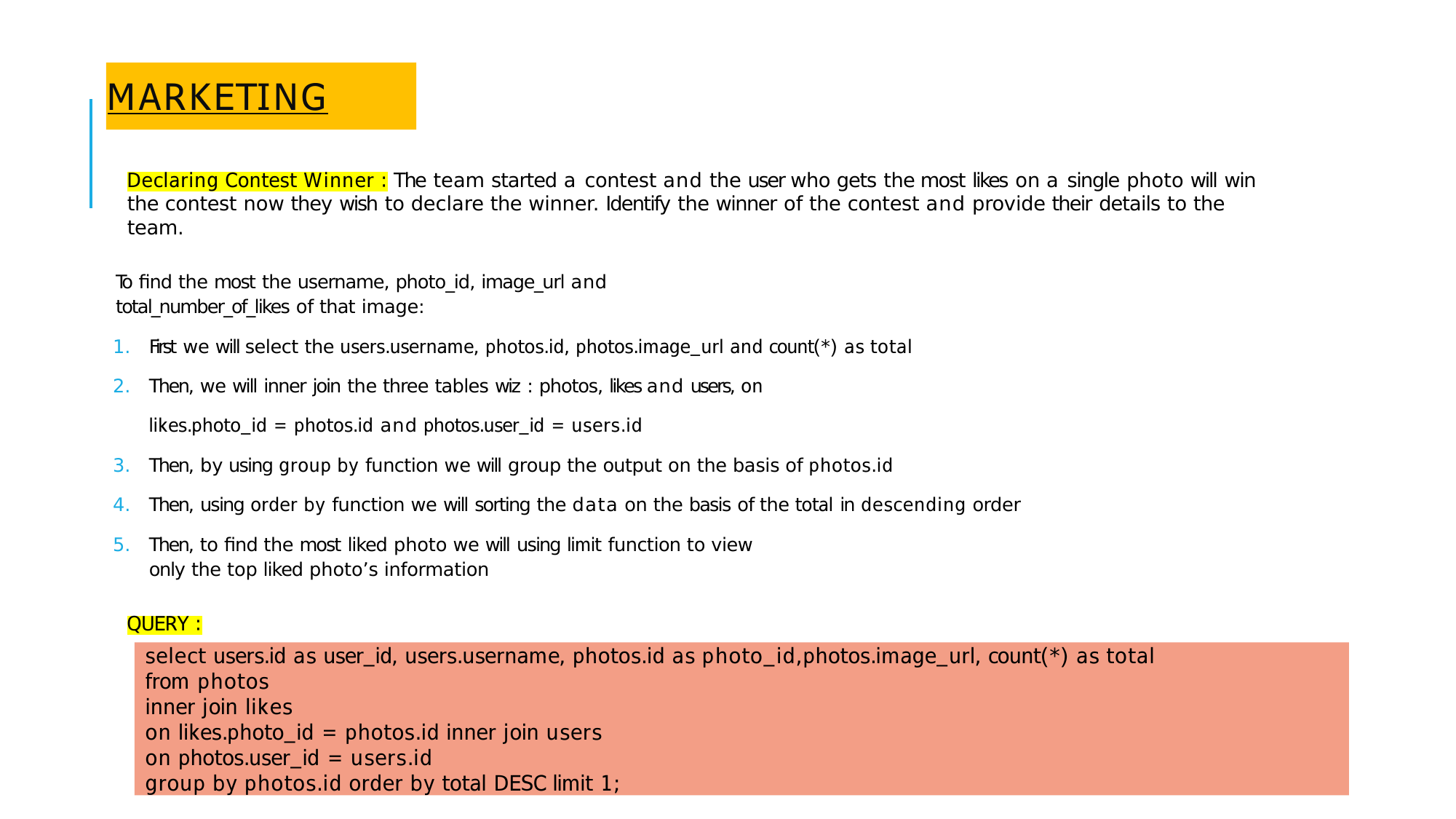

# Marketing
Declaring Contest Winner : The team started a contest and the user who gets the most likes on a single photo will win the contest now they wish to declare the winner. Identify the winner of the contest and provide their details to the team.

To find the most the username, photo_id, image_url and
total_number_of_likes of that image:
First we will select the users.username, photos.id, photos.image_url and count(*) as total
Then, we will inner join the three tables wiz : photos, likes and users, on
likes.photo_id = photos.id and photos.user_id = users.id
Then, by using group by function we will group the output on the basis of photos.id
Then, using order by function we will sorting the data on the basis of the total in descending order
Then, to find the most liked photo we will using limit function to view
only the top liked photo’s information

QUERY :

select users.id as user_id, users.username, photos.id as photo_id,photos.image_url, count(*) as total from photos
inner join likes
on likes.photo_id = photos.id inner join users
on photos.user_id = users.id
group by photos.id order by total DESC limit 1;